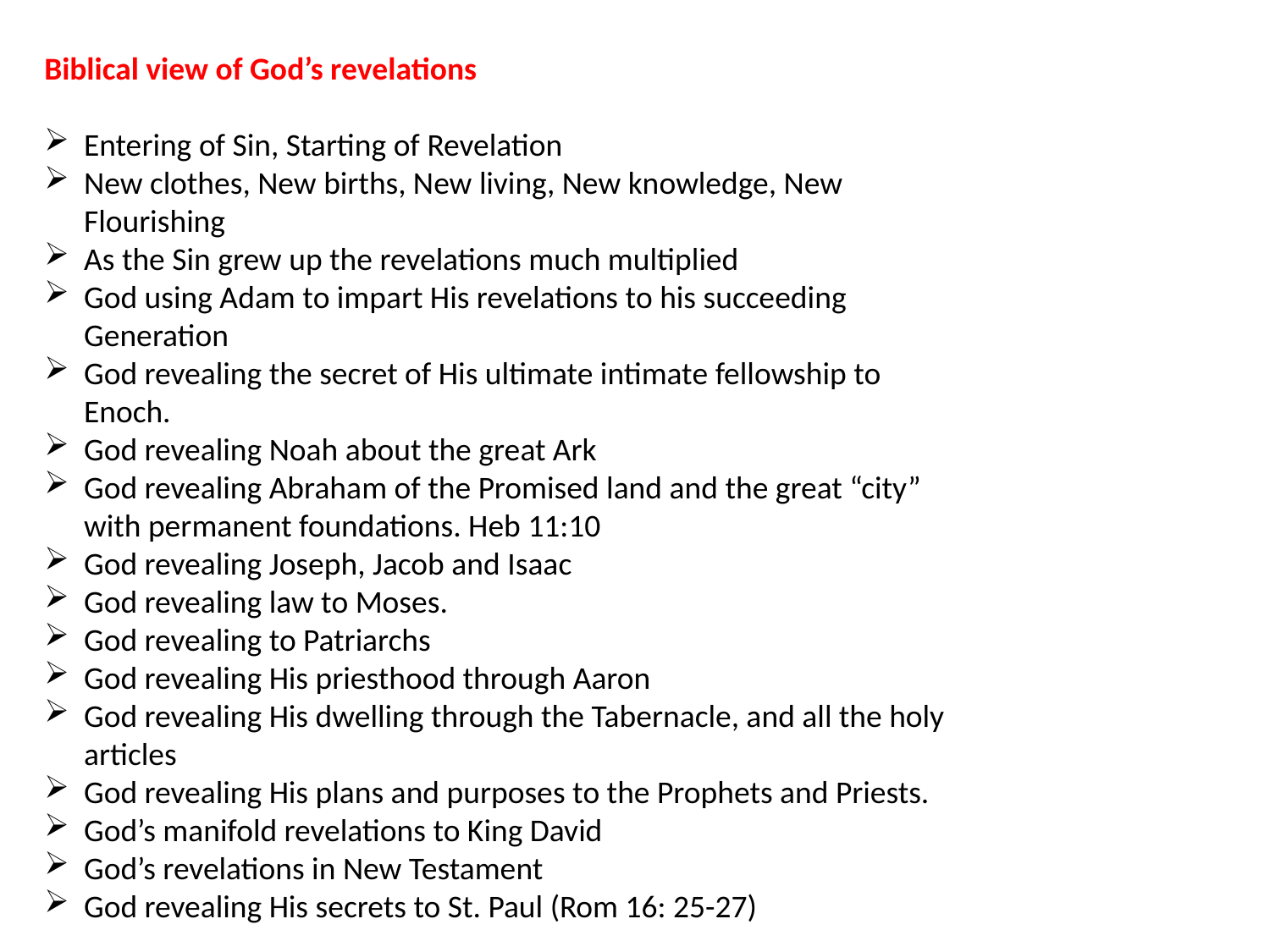

Biblical view of God’s revelations
Entering of Sin, Starting of Revelation
New clothes, New births, New living, New knowledge, New Flourishing
As the Sin grew up the revelations much multiplied
God using Adam to impart His revelations to his succeeding Generation
God revealing the secret of His ultimate intimate fellowship to Enoch.
God revealing Noah about the great Ark
God revealing Abraham of the Promised land and the great “city” with permanent foundations. Heb 11:10
God revealing Joseph, Jacob and Isaac
God revealing law to Moses.
God revealing to Patriarchs
God revealing His priesthood through Aaron
God revealing His dwelling through the Tabernacle, and all the holy articles
God revealing His plans and purposes to the Prophets and Priests.
God’s manifold revelations to King David
God’s revelations in New Testament
God revealing His secrets to St. Paul (Rom 16: 25-27)